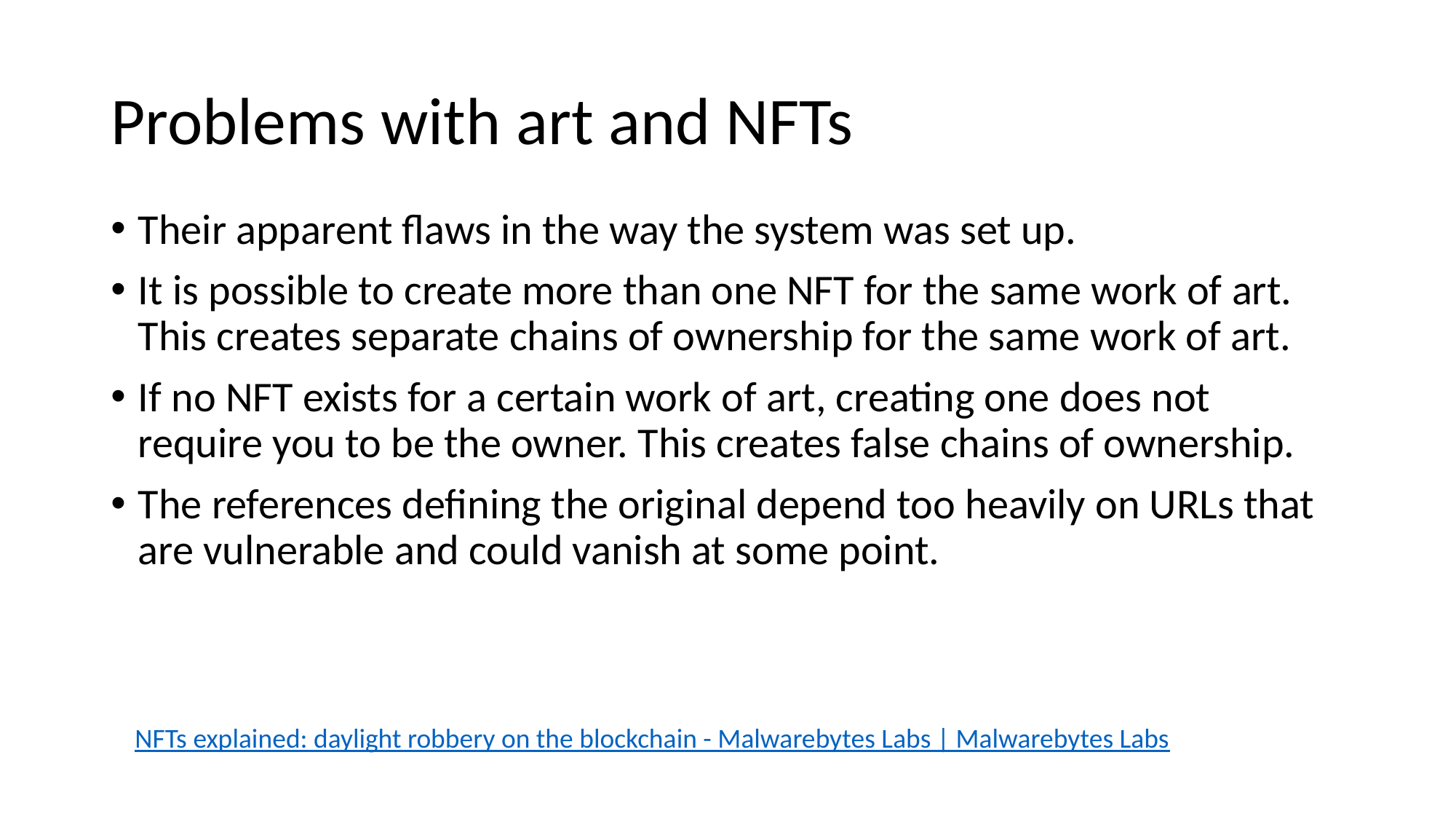

# Problems with art and NFTs
Their apparent flaws in the way the system was set up.
It is possible to create more than one NFT for the same work of art. This creates separate chains of ownership for the same work of art.
If no NFT exists for a certain work of art, creating one does not require you to be the owner. This creates false chains of ownership.
The references defining the original depend too heavily on URLs that are vulnerable and could vanish at some point.

NFTs explained: daylight robbery on the blockchain - Malwarebytes Labs | Malwarebytes Labs